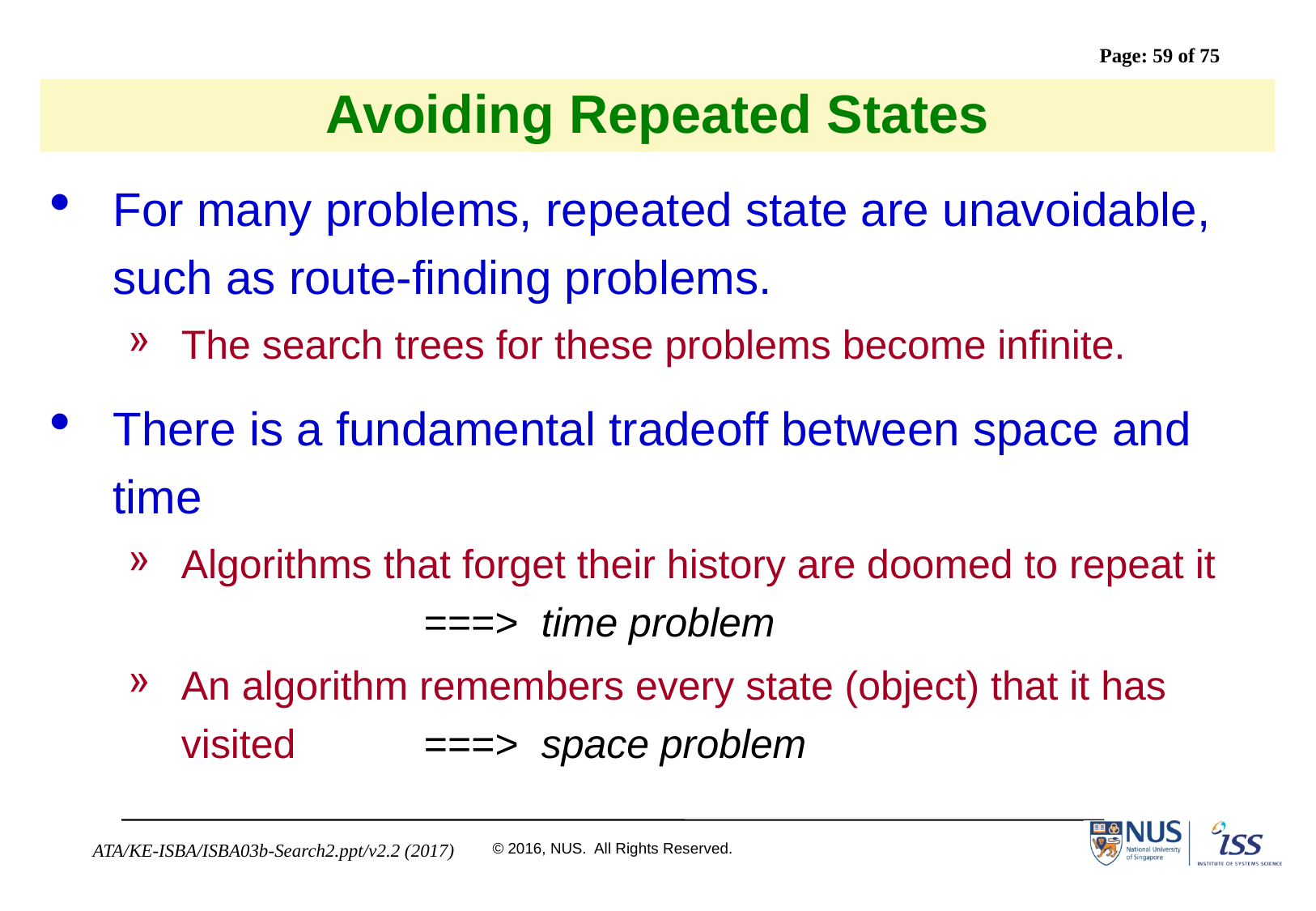

# Avoiding Repeated States
For many problems, repeated state are unavoidable, such as route-finding problems.
The search trees for these problems become infinite.
There is a fundamental tradeoff between space and time
Algorithms that forget their history are doomed to repeat it 		===>  time problem
An algorithm remembers every state (object) that it has visited  	===>  space problem